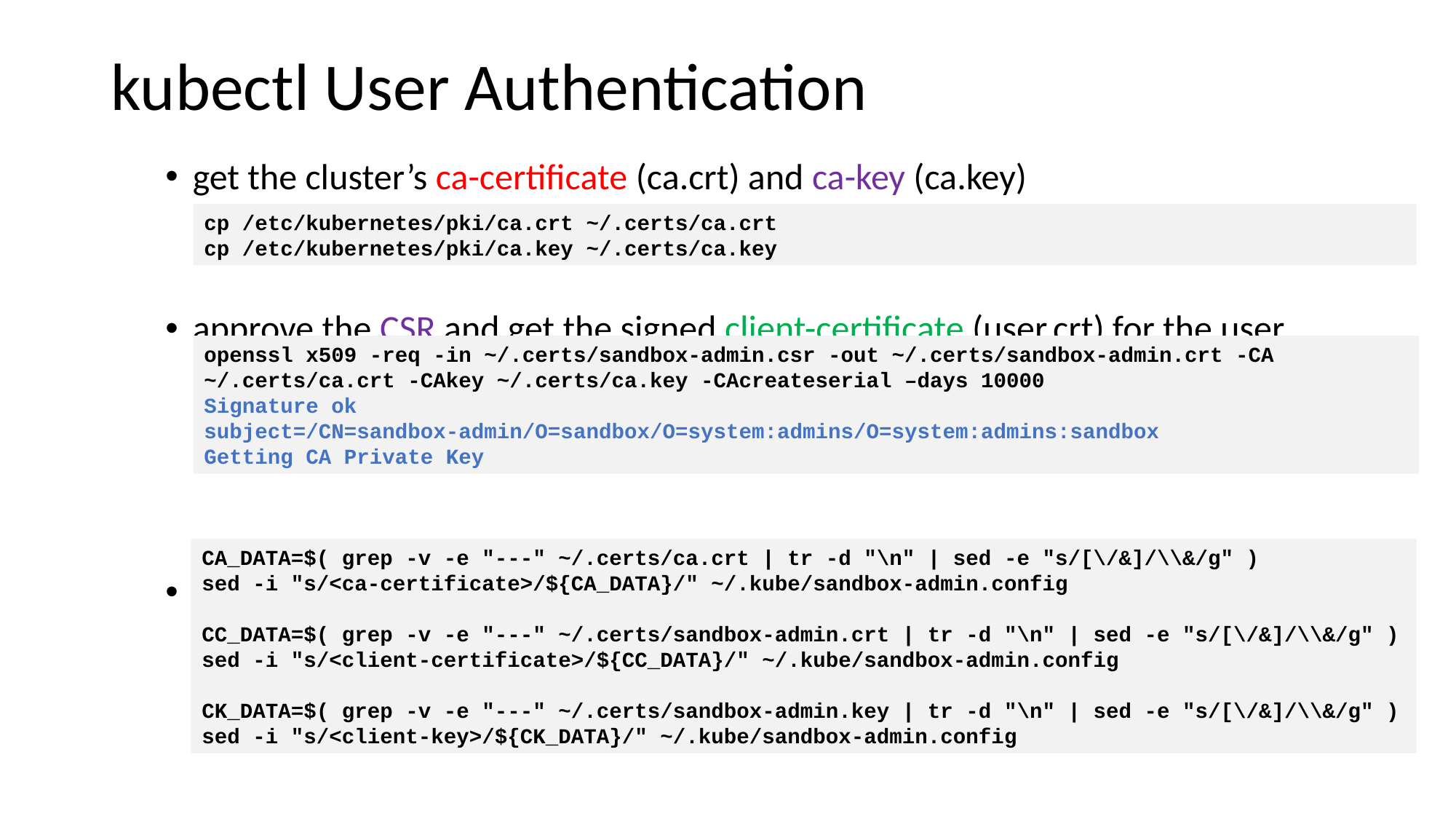

# kubectl User Authentication
get the cluster’s ca-certificate (ca.crt) and ca-key (ca.key)

approve the CSR and get the signed client-certificate (user.crt) for the user

add the new credentials to config file

cp /etc/kubernetes/pki/ca.crt ~/.certs/ca.crt
cp /etc/kubernetes/pki/ca.key ~/.certs/ca.key
openssl x509 -req -in ~/.certs/sandbox-admin.csr -out ~/.certs/sandbox-admin.crt -CA ~/.certs/ca.crt -CAkey ~/.certs/ca.key -CAcreateserial –days 10000
Signature ok
subject=/CN=sandbox-admin/O=sandbox/O=system:admins/O=system:admins:sandbox
Getting CA Private Key
CA_DATA=$( grep -v -e "---" ~/.certs/ca.crt | tr -d "\n" | sed -e "s/[\/&]/\\&/g" )
sed -i "s/<ca-certificate>/${CA_DATA}/" ~/.kube/sandbox-admin.config

CC_DATA=$( grep -v -e "---" ~/.certs/sandbox-admin.crt | tr -d "\n" | sed -e "s/[\/&]/\\&/g" )
sed -i "s/<client-certificate>/${CC_DATA}/" ~/.kube/sandbox-admin.config

CK_DATA=$( grep -v -e "---" ~/.certs/sandbox-admin.key | tr -d "\n" | sed -e "s/[\/&]/\\&/g" )
sed -i "s/<client-key>/${CK_DATA}/" ~/.kube/sandbox-admin.config